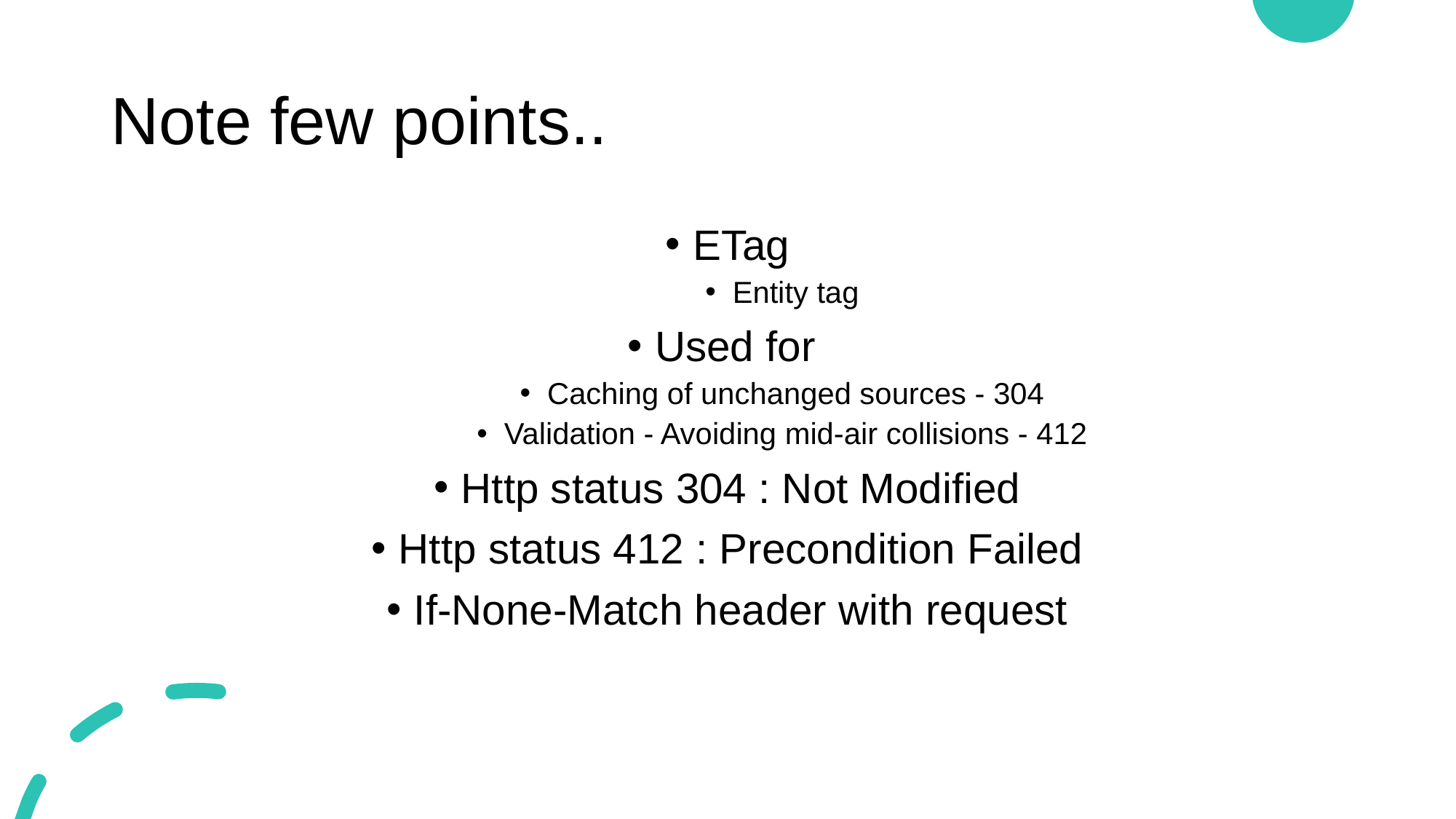

# Note few points..
ETag
Entity tag
Used for
Caching of unchanged sources - 304
Validation - Avoiding mid-air collisions - 412
Http status 304 : Not Modified
Http status 412 : Precondition Failed
If-None-Match header with request